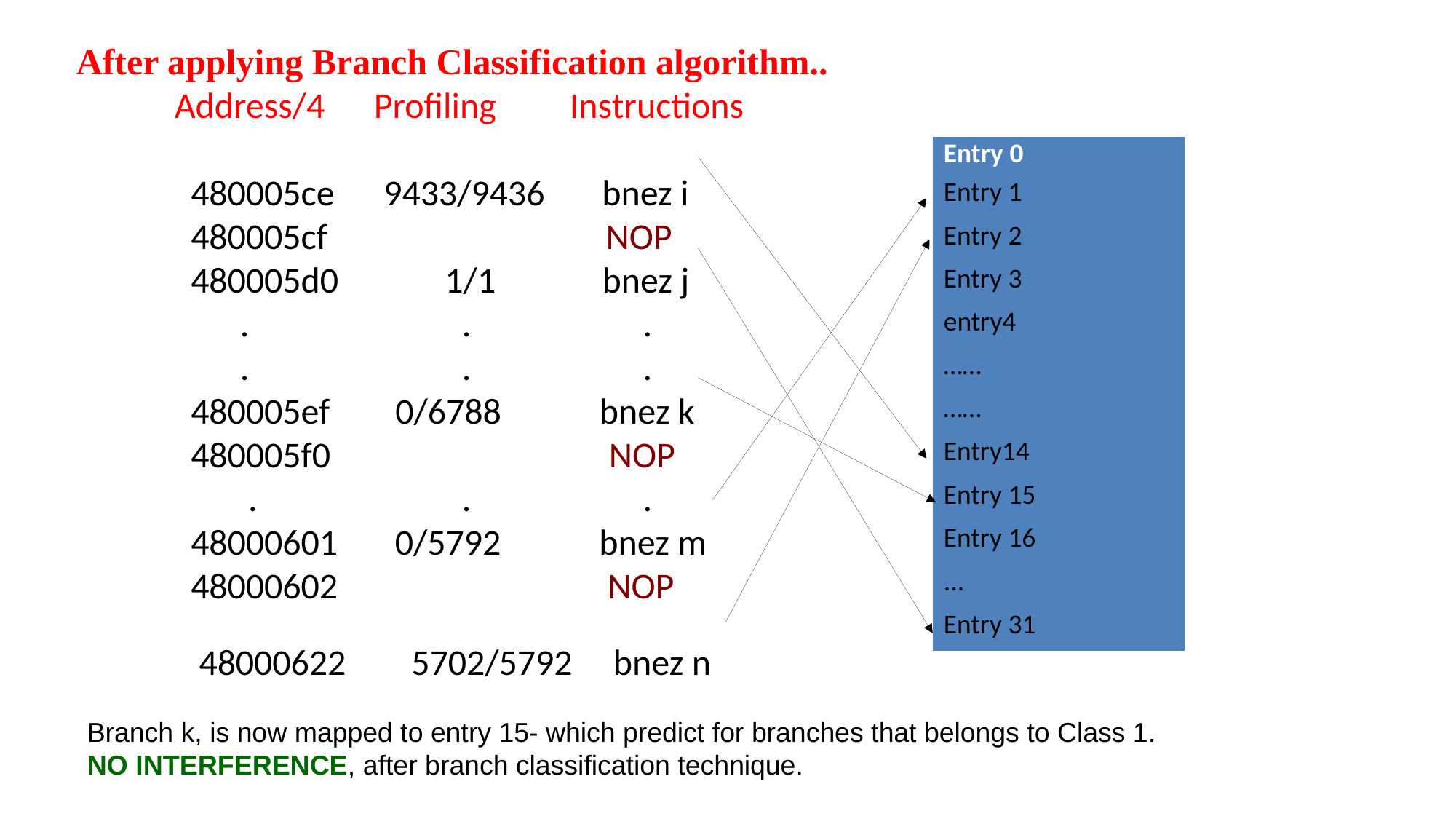

After applying Branch Classification algorithm..
Address/4      Profiling         Instructions
  480005ce      9433/9436       bnez i
  480005cf                                  NOP
  480005d0             1/1             bnez j
        .                          .                     .
        .                          .                     .
  480005ef        0/6788            bnez k
  480005f0                                  NOP
         .                         .                     .
  48000601       0/5792            bnez m
  48000602                                 NOP

   48000622        5702/5792     bnez n

| Entry 0 |
| --- |
| Entry 1 |
| Entry 2 |
| Entry 3 |
| entry4 |
| …… |
| …… |
| Entry14 |
| Entry 15 |
| Entry 16 |
| ... |
| Entry 31 |

Branch k, is now mapped to entry 15- which predict for branches that belongs to Class 1.
NO INTERFERENCE, after branch classification technique.